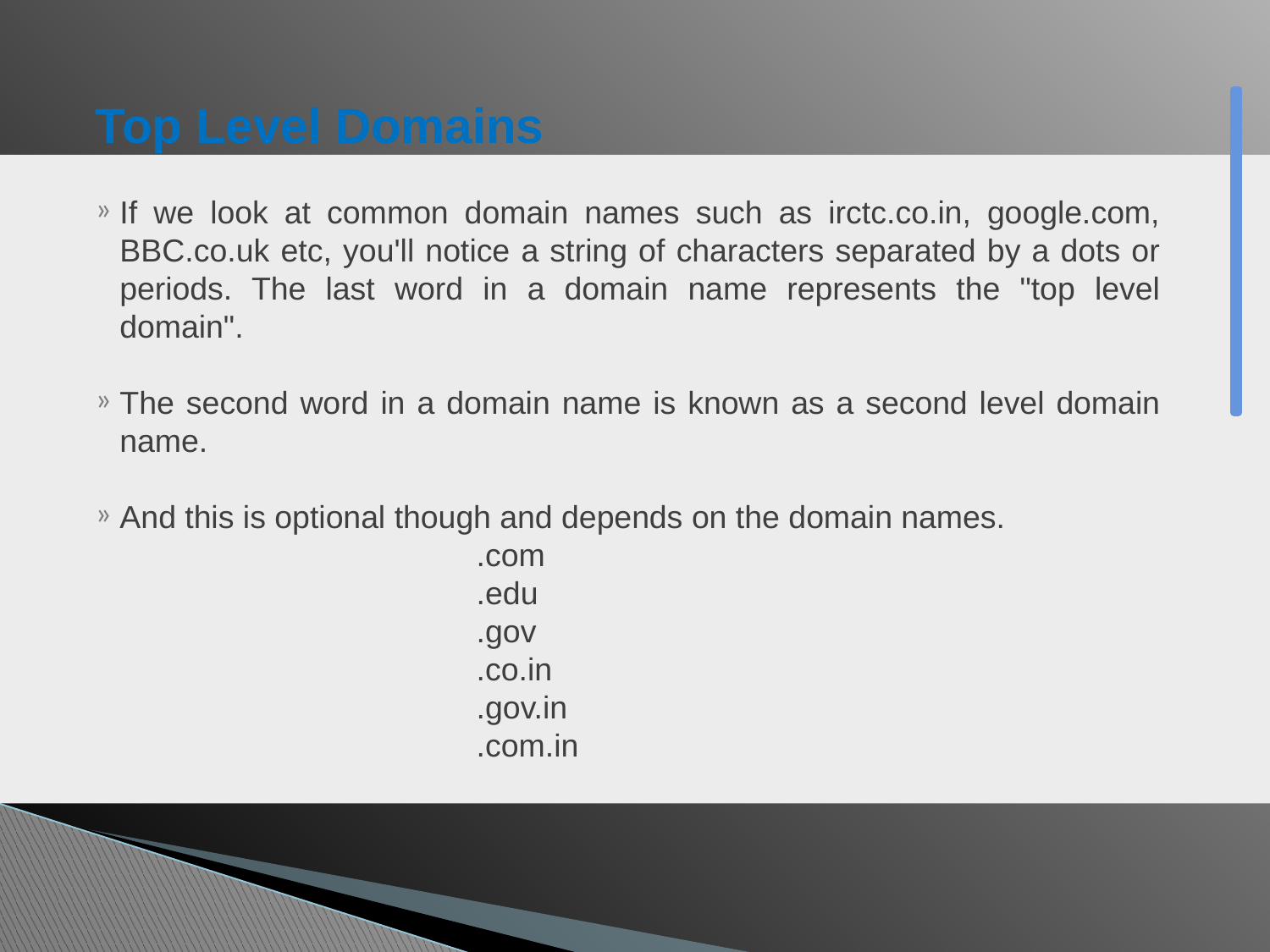

# Top Level Domains

If we look at common domain names such as irctc.co.in, google.com, BBC.co.uk etc, you'll notice a string of characters separated by a dots or periods. The last word in a domain name represents the "top level domain".

The second word in a domain name is known as a second level domain name.

And this is optional though and depends on the domain names.
.com
.edu
.gov
.co.in
.gov.in
.com.in